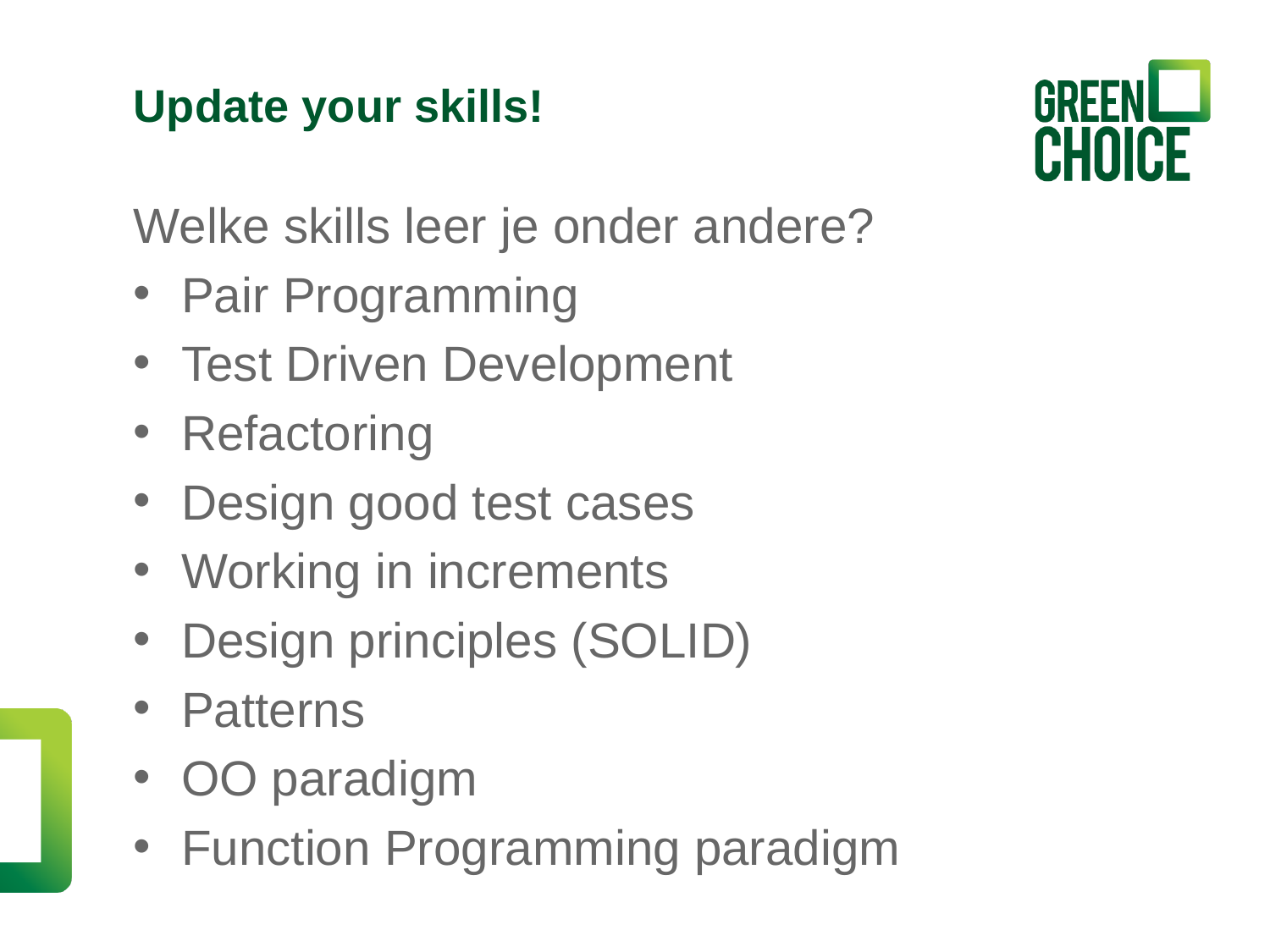

Update your skills!

Welke skills leer je onder andere?
Pair Programming
Test Driven Development
Refactoring
Design good test cases
Working in increments
Design principles (SOLID)
Patterns
OO paradigm
Function Programming paradigm